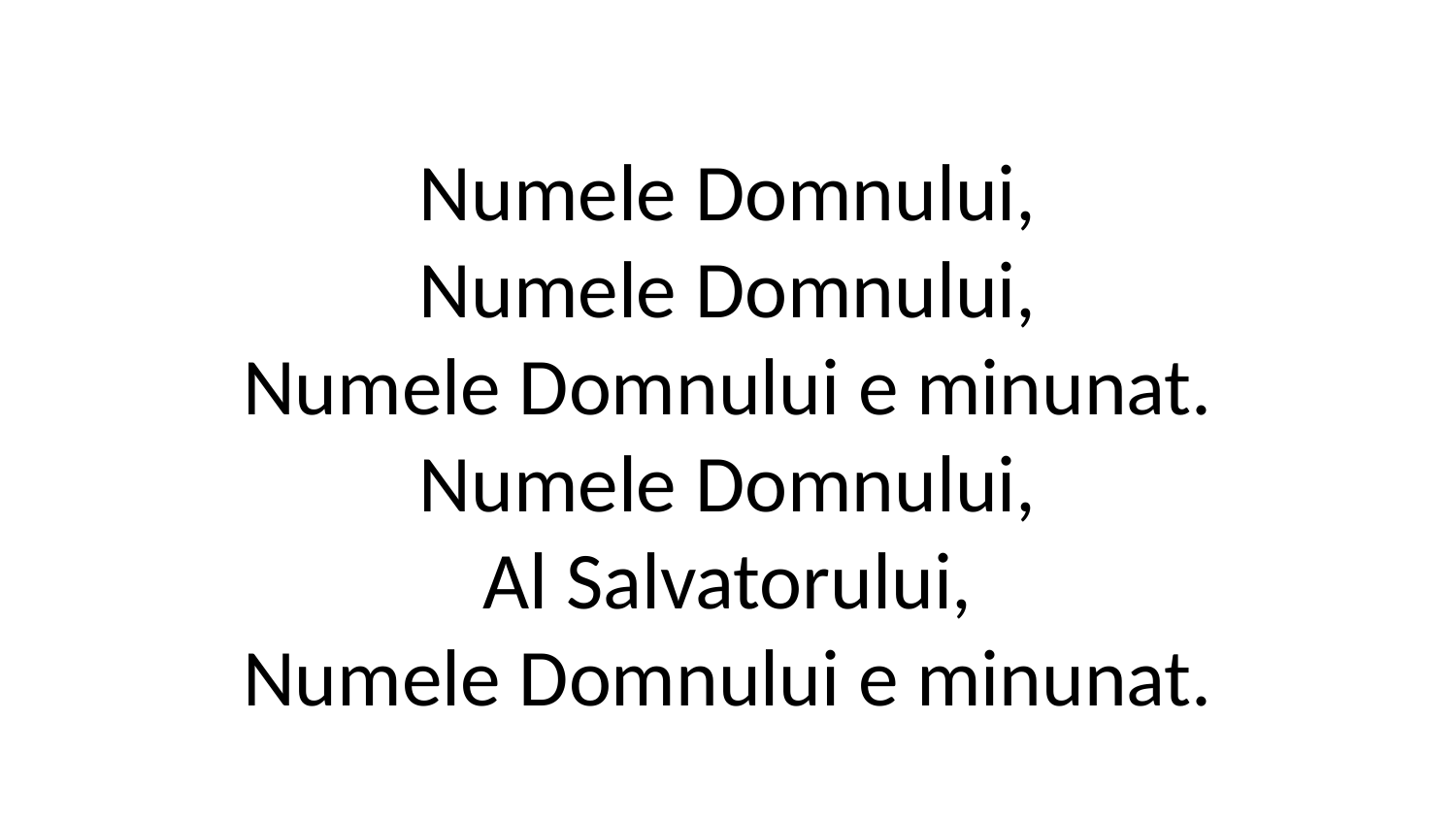

Numele Domnului,
Numele Domnului,
Numele Domnului e minunat.
Numele Domnului,
Al Salvatorului,
Numele Domnului e minunat.